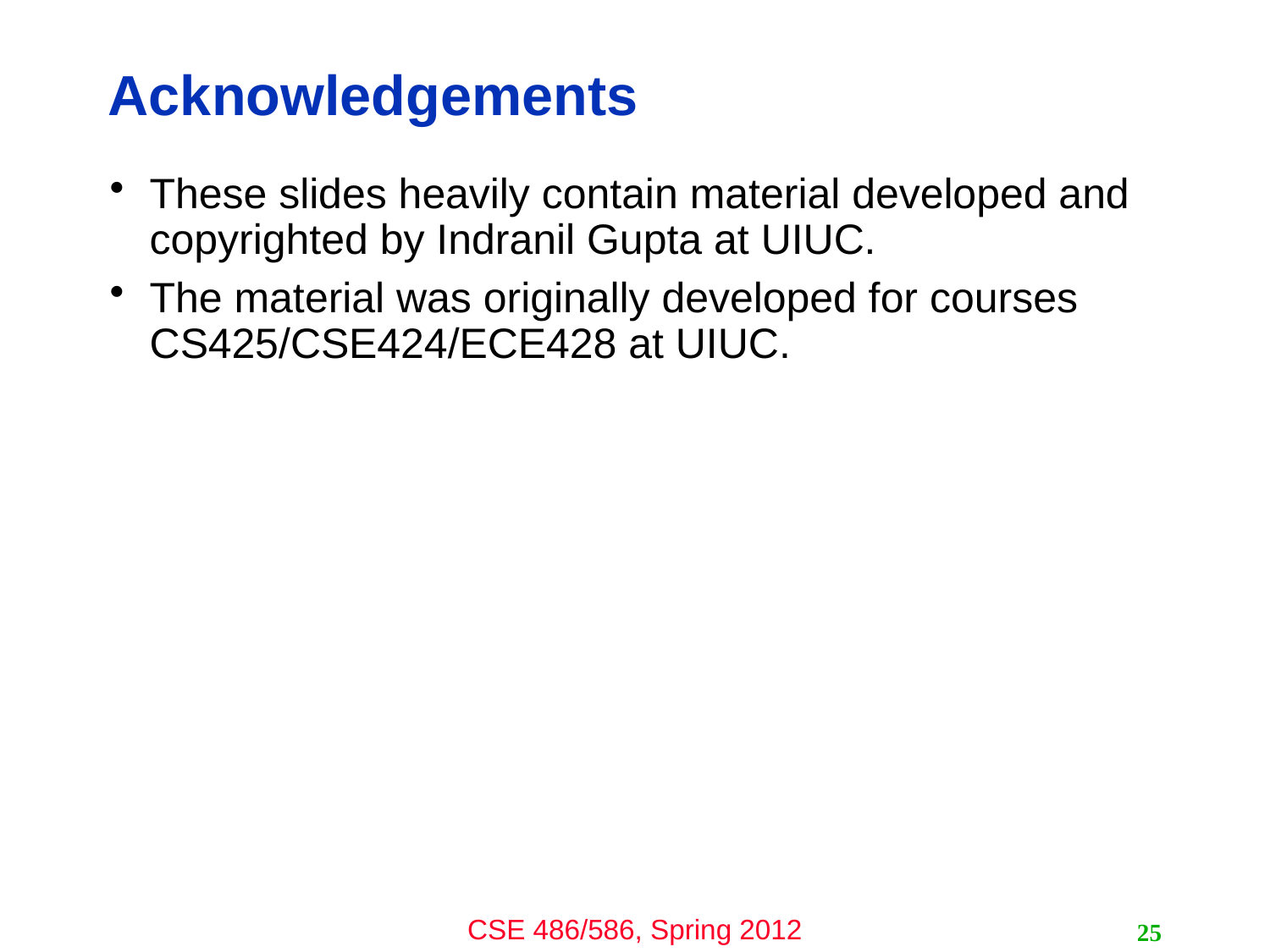

# Acknowledgements
These slides heavily contain material developed and copyrighted by Indranil Gupta at UIUC.
The material was originally developed for courses CS425/CSE424/ECE428 at UIUC.
25